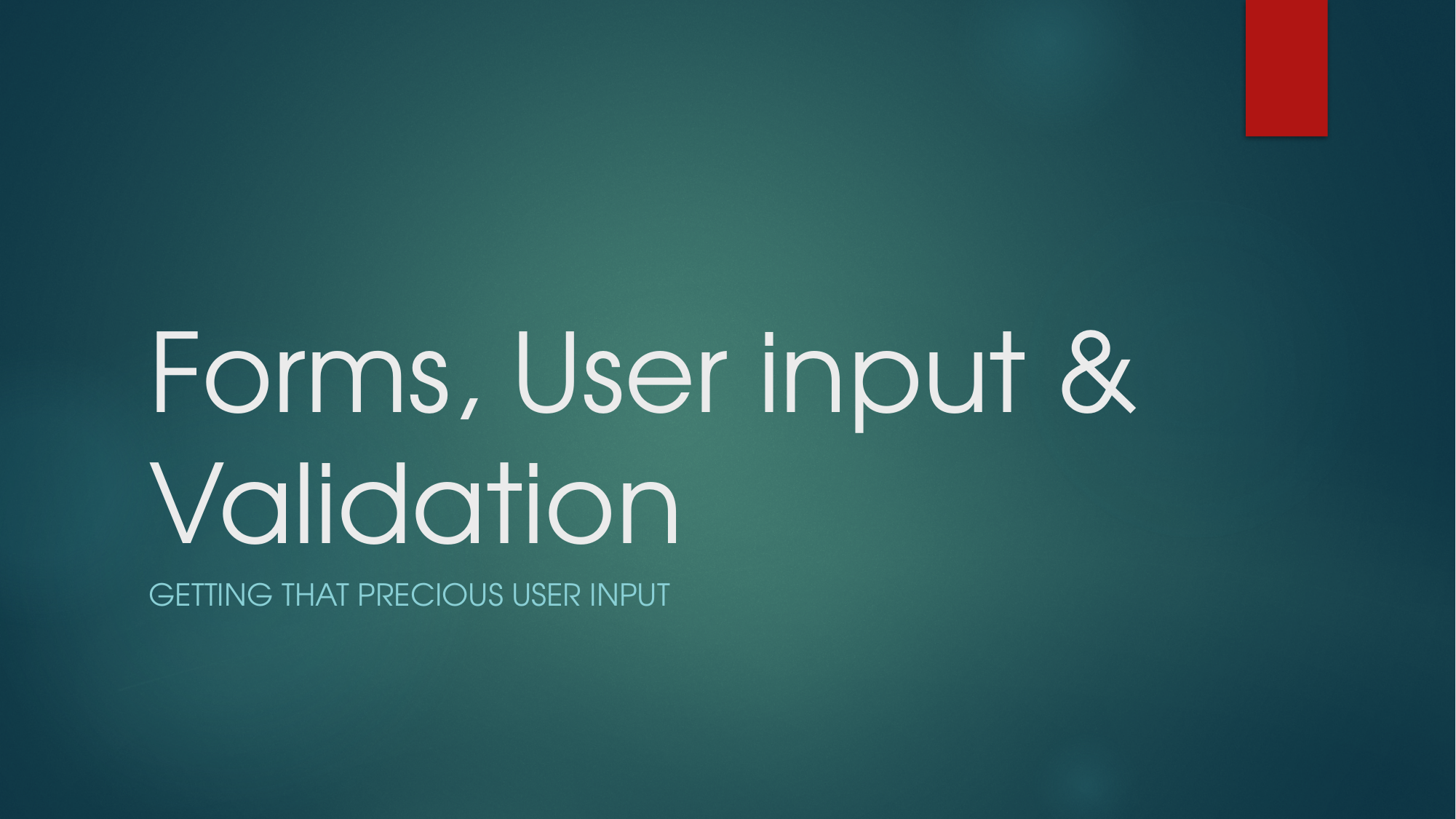

# Forms, User input & Validation
Getting that precious user input